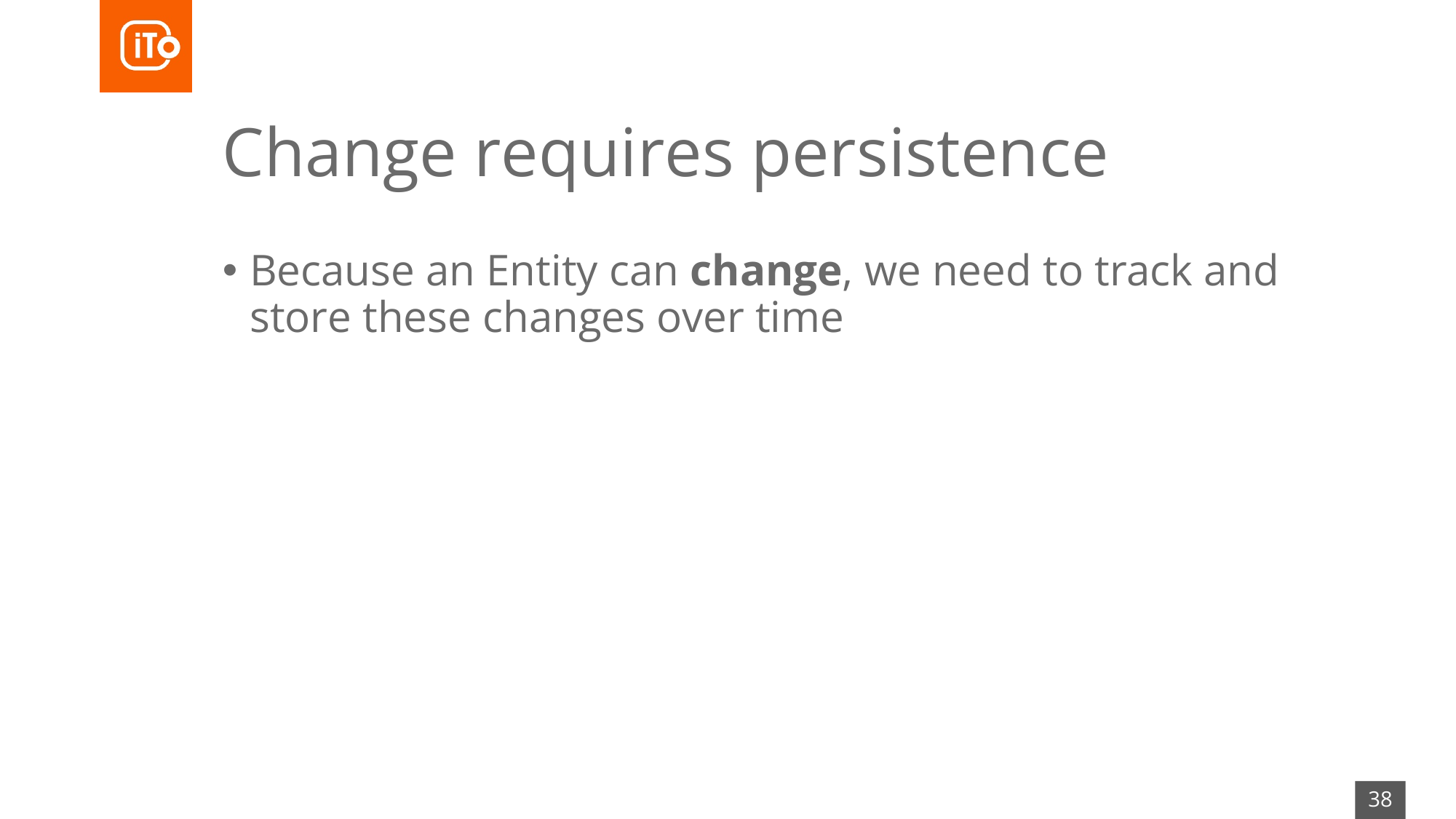

# Change requires persistence
Because an Entity can change, we need to track and store these changes over time
38